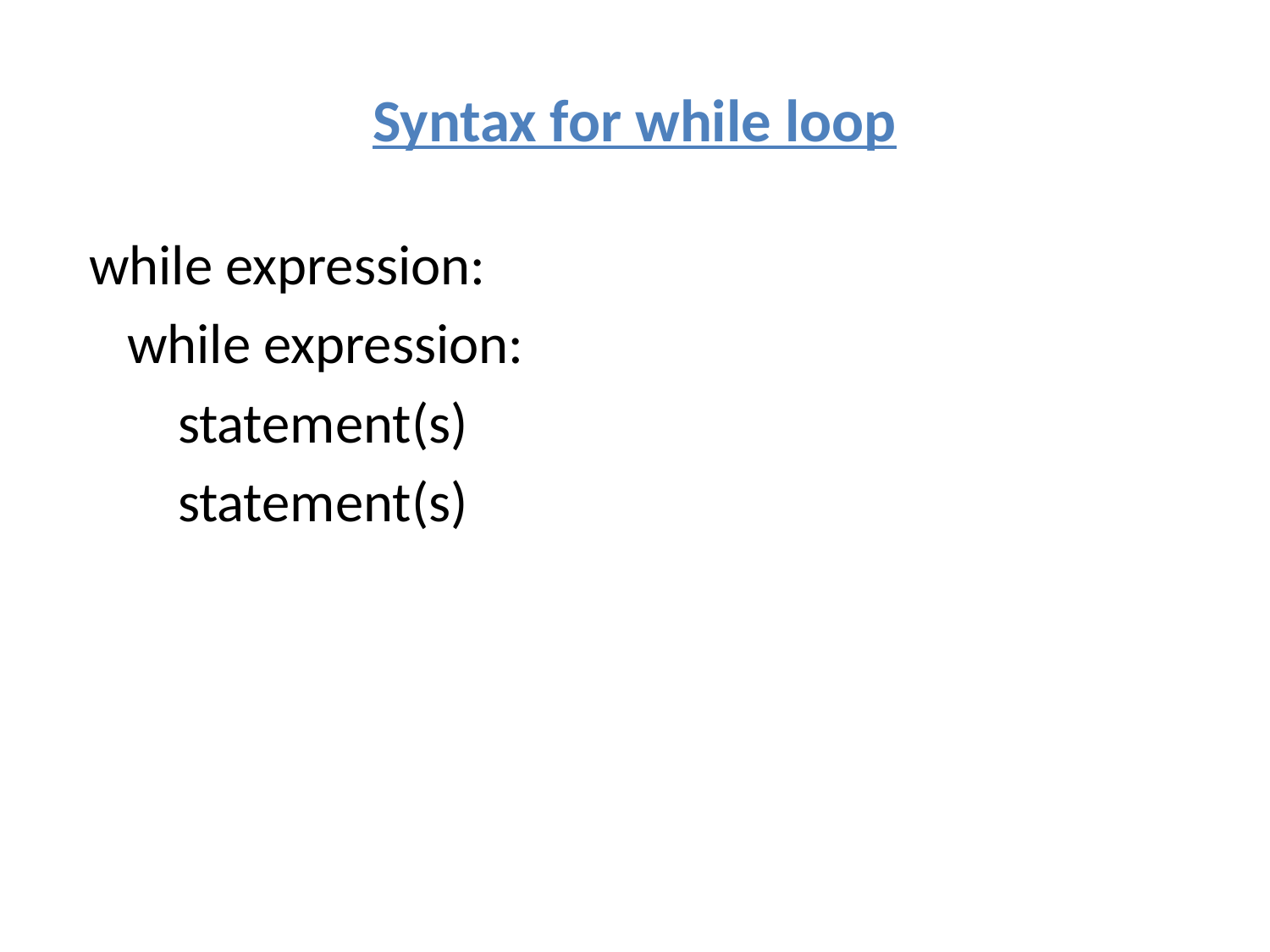

# Syntax for while loop
 while expression:
    while expression:
        statement(s)
        statement(s)